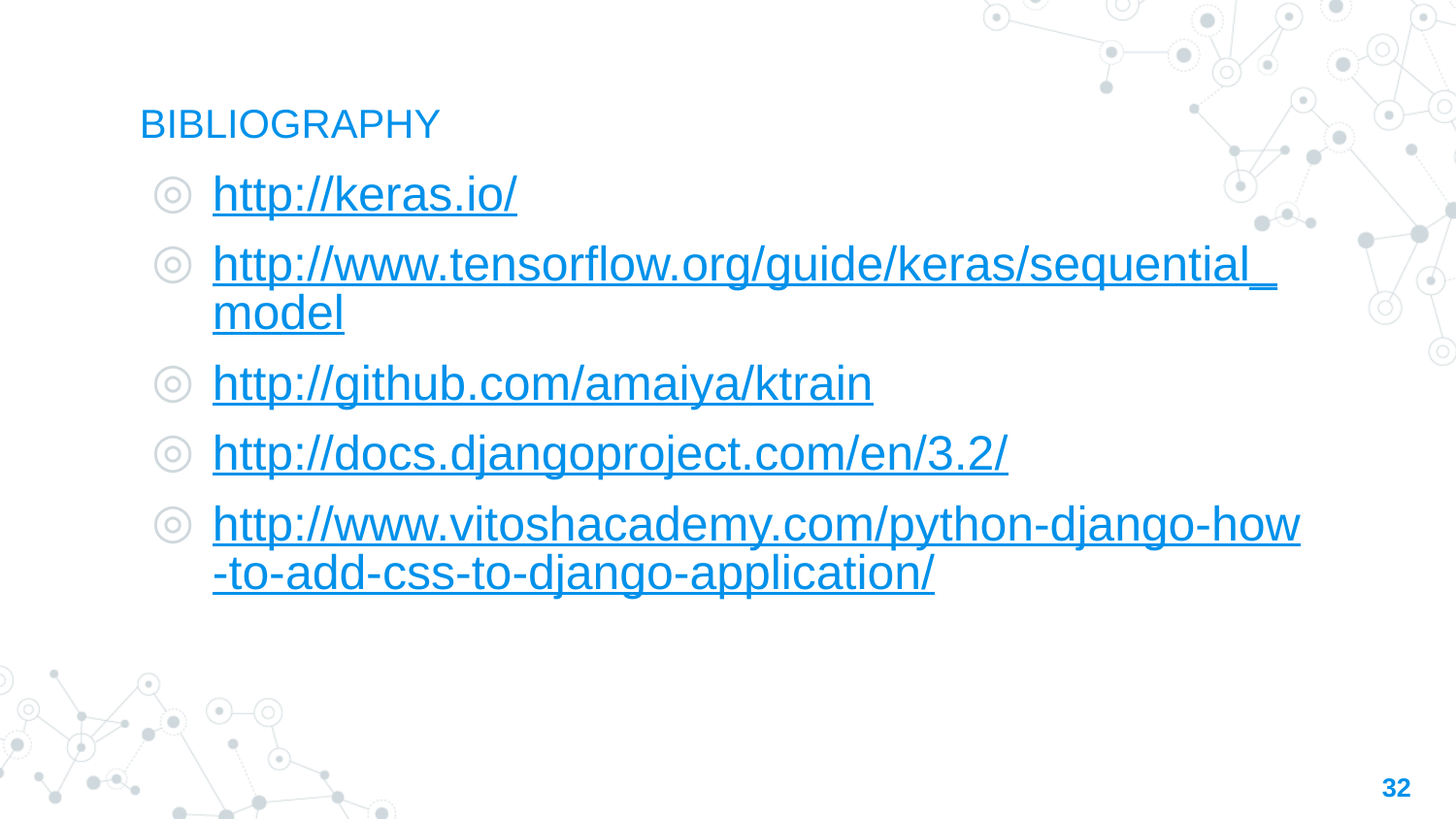

# BIBLIOGRAPHY
http://keras.io/
http://www.tensorflow.org/guide/keras/sequential_model
http://github.com/amaiya/ktrain
http://docs.djangoproject.com/en/3.2/
http://www.vitoshacademy.com/python-django-how-to-add-css-to-django-application/

32